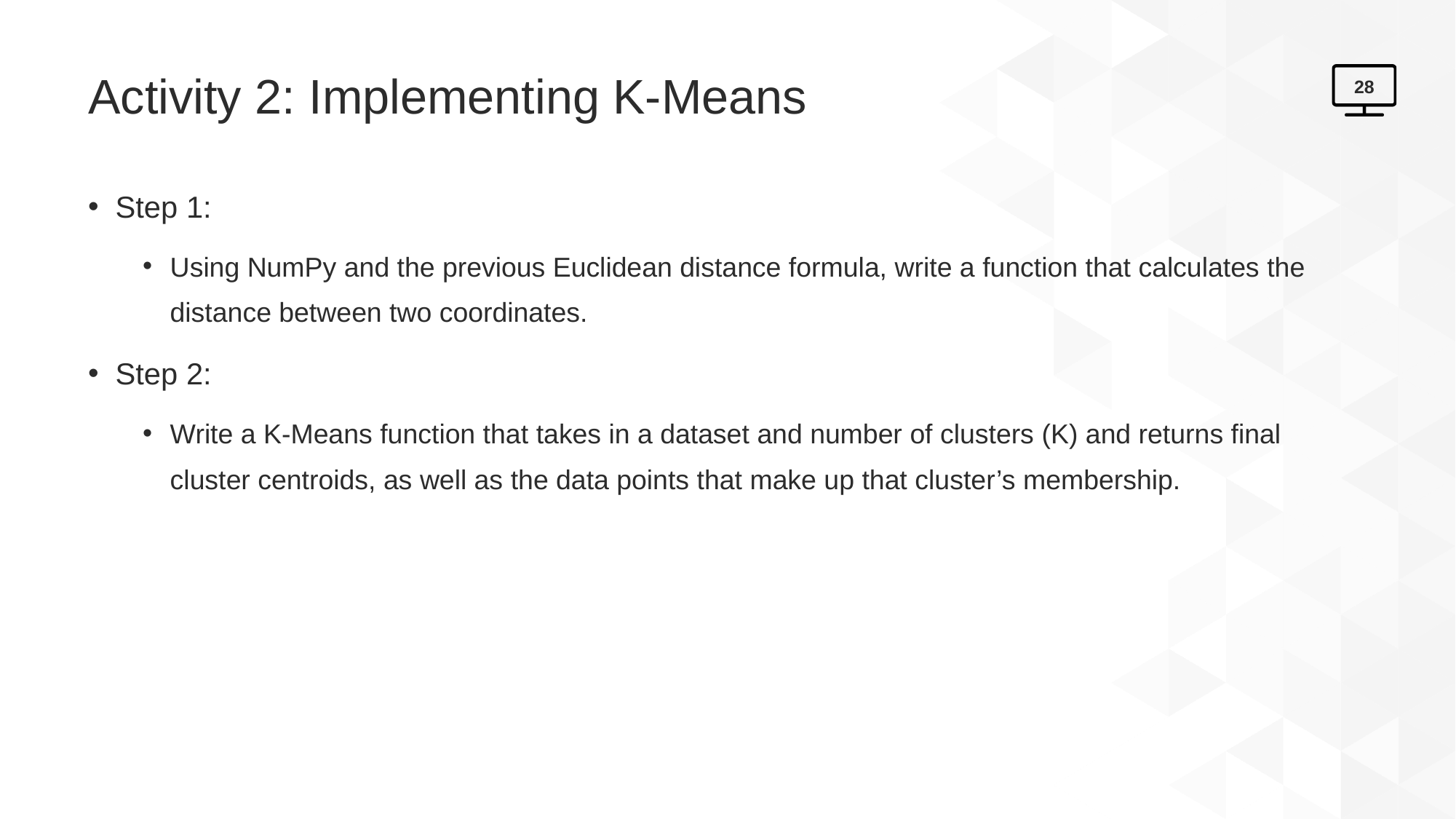

# Activity 2: Implementing K-Means
28
Step 1:
Using NumPy and the previous Euclidean distance formula, write a function that calculates the distance between two coordinates.
Step 2:
Write a K-Means function that takes in a dataset and number of clusters (K) and returns final cluster centroids, as well as the data points that make up that cluster’s membership.